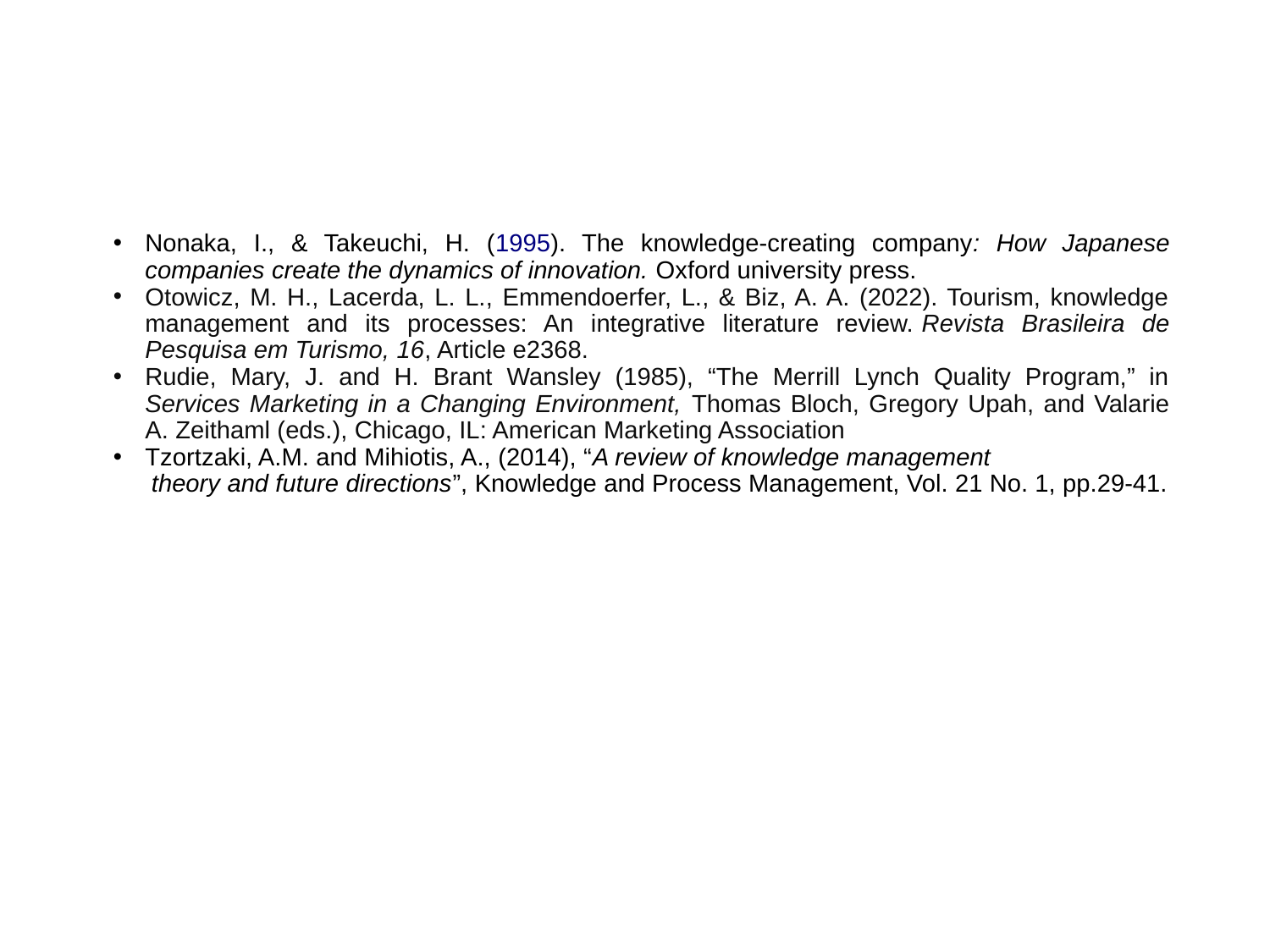

Nonaka, I., & Takeuchi, H. (1995). The knowledge-creating company: How Japanese companies create the dynamics of innovation. Oxford university press.
Otowicz, M. H., Lacerda, L. L., Emmendoerfer, L., & Biz, A. A. (2022). Tourism, knowledge management and its processes: An integrative literature review. Revista Brasileira de Pesquisa em Turismo, 16, Article e2368.
Rudie, Mary, J. and H. Brant Wansley (1985), “The Merrill Lynch Quality Program,” in Services Marketing in a Changing Environment, Thomas Bloch, Gregory Upah, and Valarie A. Zeithaml (eds.), Chicago, IL: American Marketing Association
Tzortzaki, A.M. and Mihiotis, A., (2014), “A review of knowledge management
          theory and future directions”, Knowledge and Process Management, Vol. 21 No. 1, pp.29-41.